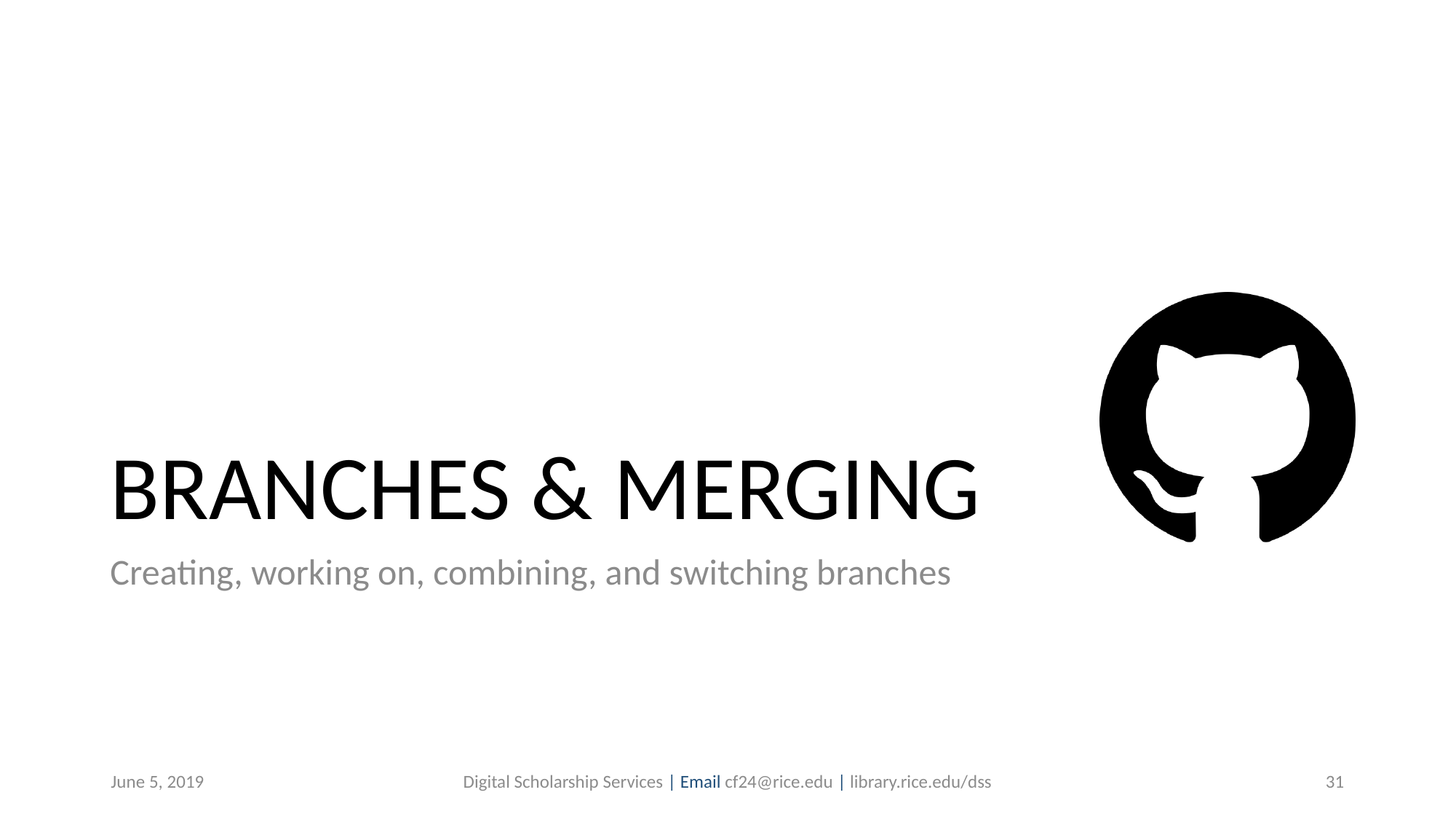

# BRANCHES & MERGING
Creating, working on, combining, and switching branches
June 5, 2019
Digital Scholarship Services | Email cf24@rice.edu | library.rice.edu/dss
31